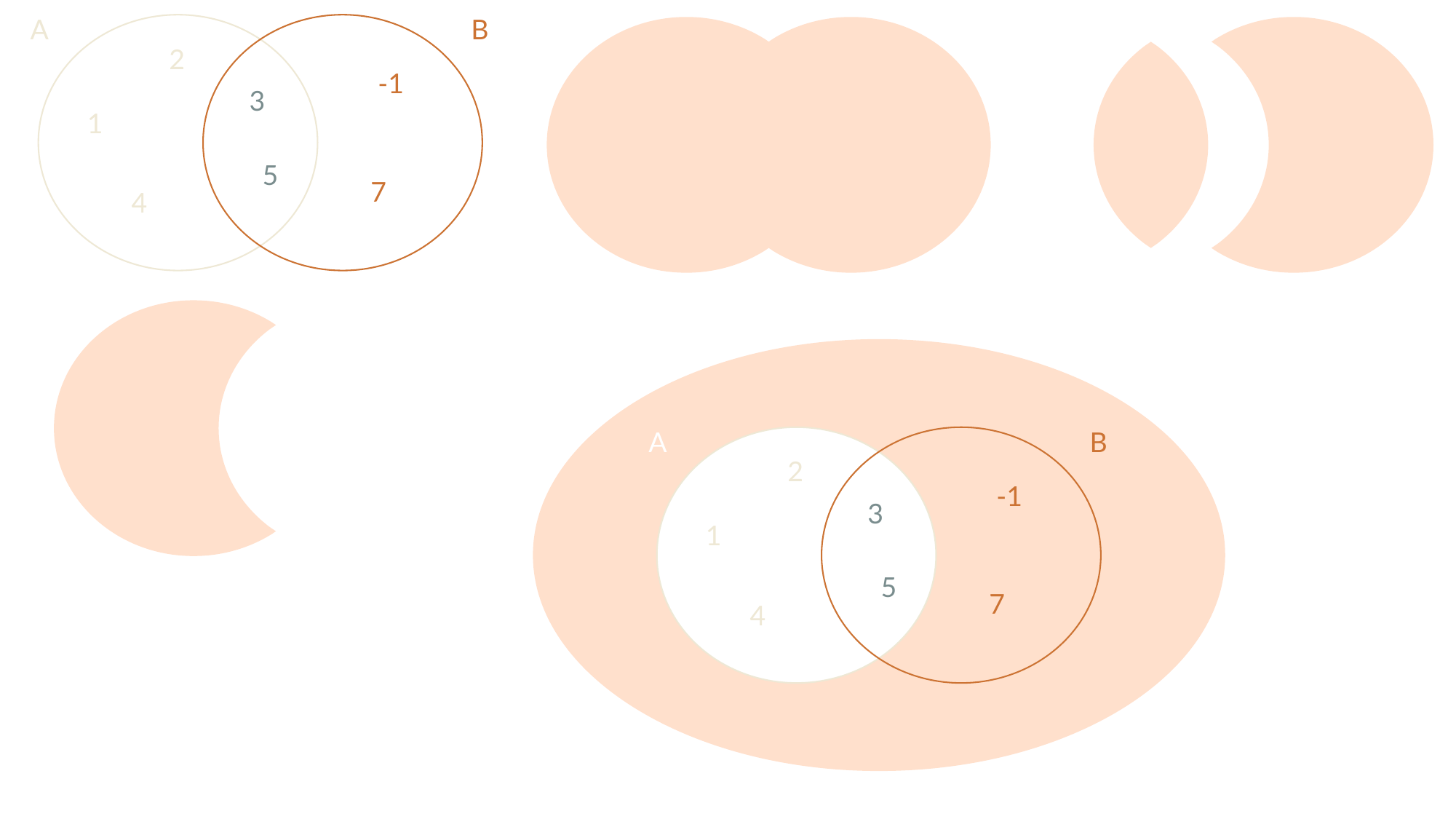

A
B

2

-1
3
1
5
7
4

A
B

2
-1
3
1
5
7
4